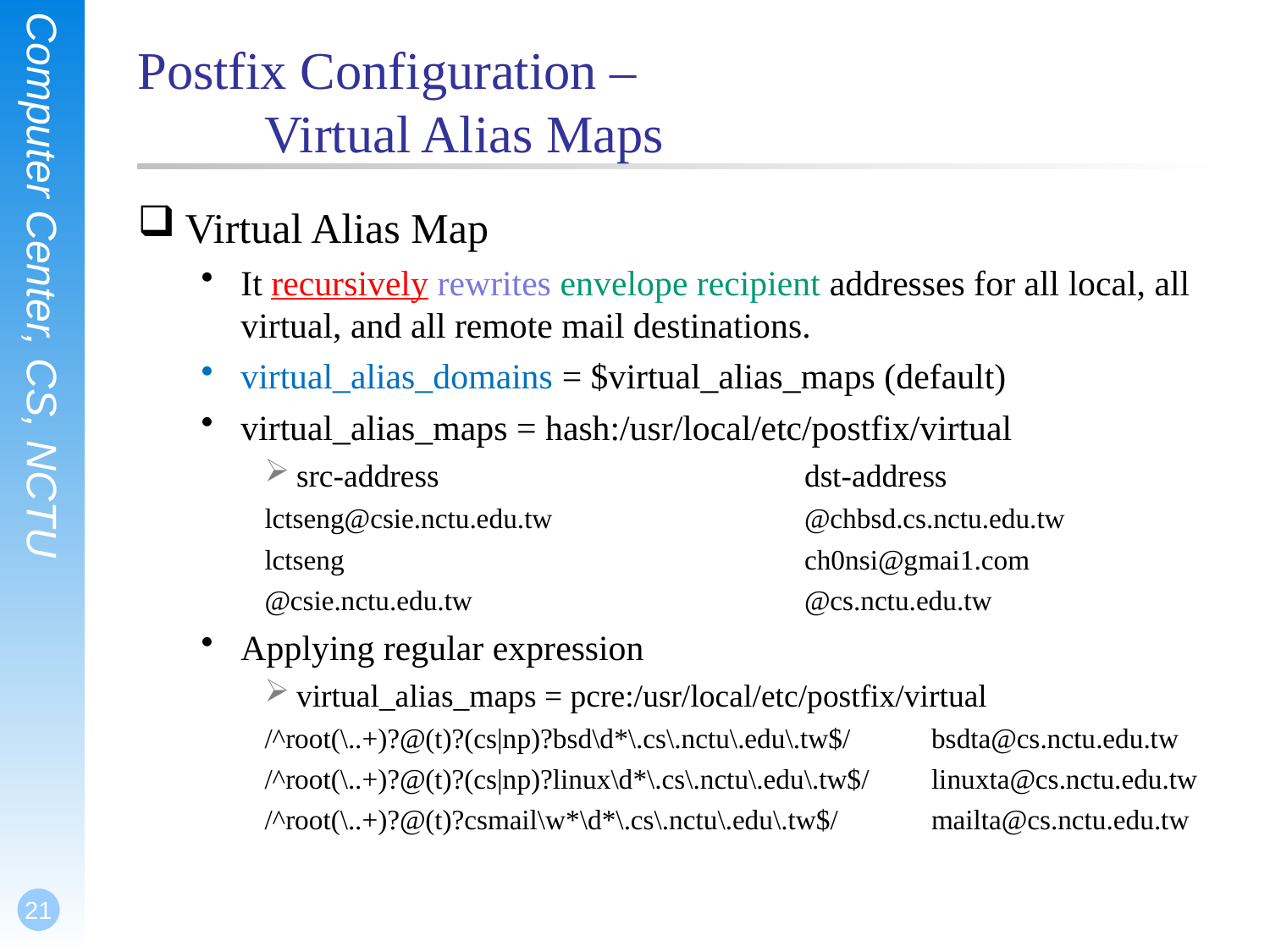

# Postfix Configuration – Virtual Alias Maps
Virtual Alias Map
It recursively rewrites envelope recipient addresses for all local, all virtual, and all remote mail destinations.
virtual_alias_domains = $virtual_alias_maps (default)
virtual_alias_maps = hash:/usr/local/etc/postfix/virtual
src-address			dst-address
lctseng@csie.nctu.edu.tw		@chbsd.cs.nctu.edu.tw
lctseng				ch0nsi@gmai1.com
@csie.nctu.edu.tw			@cs.nctu.edu.tw
Applying regular expression
virtual_alias_maps = pcre:/usr/local/etc/postfix/virtual
/^root(\..+)?@(t)?(cs|np)?bsd\d*\.cs\.nctu\.edu\.tw$/	bsdta@cs.nctu.edu.tw
/^root(\..+)?@(t)?(cs|np)?linux\d*\.cs\.nctu\.edu\.tw$/	linuxta@cs.nctu.edu.tw
/^root(\..+)?@(t)?csmail\w*\d*\.cs\.nctu\.edu\.tw$/	mailta@cs.nctu.edu.tw